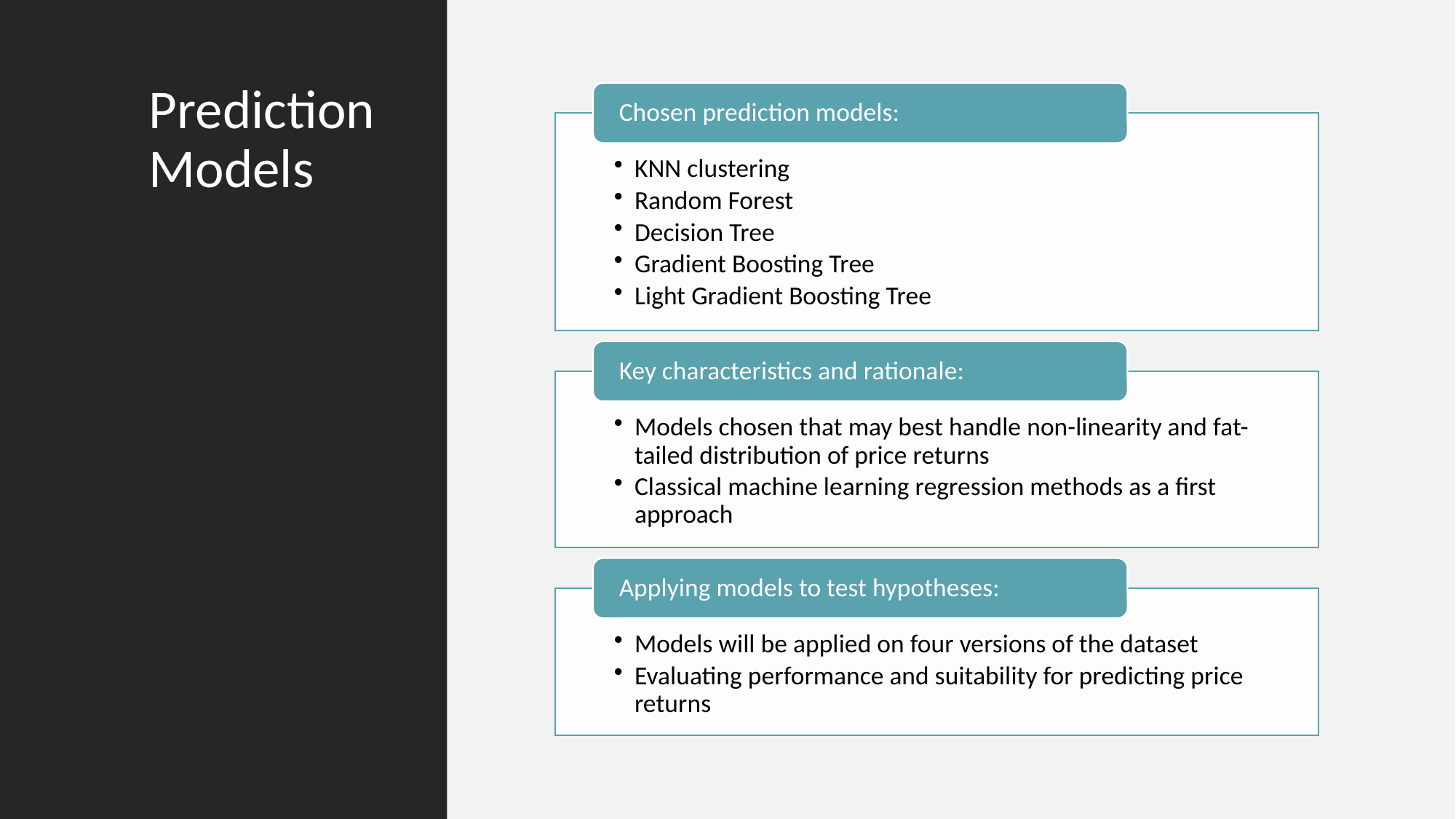

# Prediction Models
KNN clustering
Random Forest
Decision Tree
Gradient Boosting Tree
Light Gradient Boosting Tree
Chosen prediction models:
Models chosen that may best handle non-linearity and fat-tailed distribution of price returns
Classical machine learning regression methods as a first approach
Key characteristics and rationale:
Models will be applied on four versions of the dataset
Evaluating performance and suitability for predicting price returns
Applying models to test hypotheses: